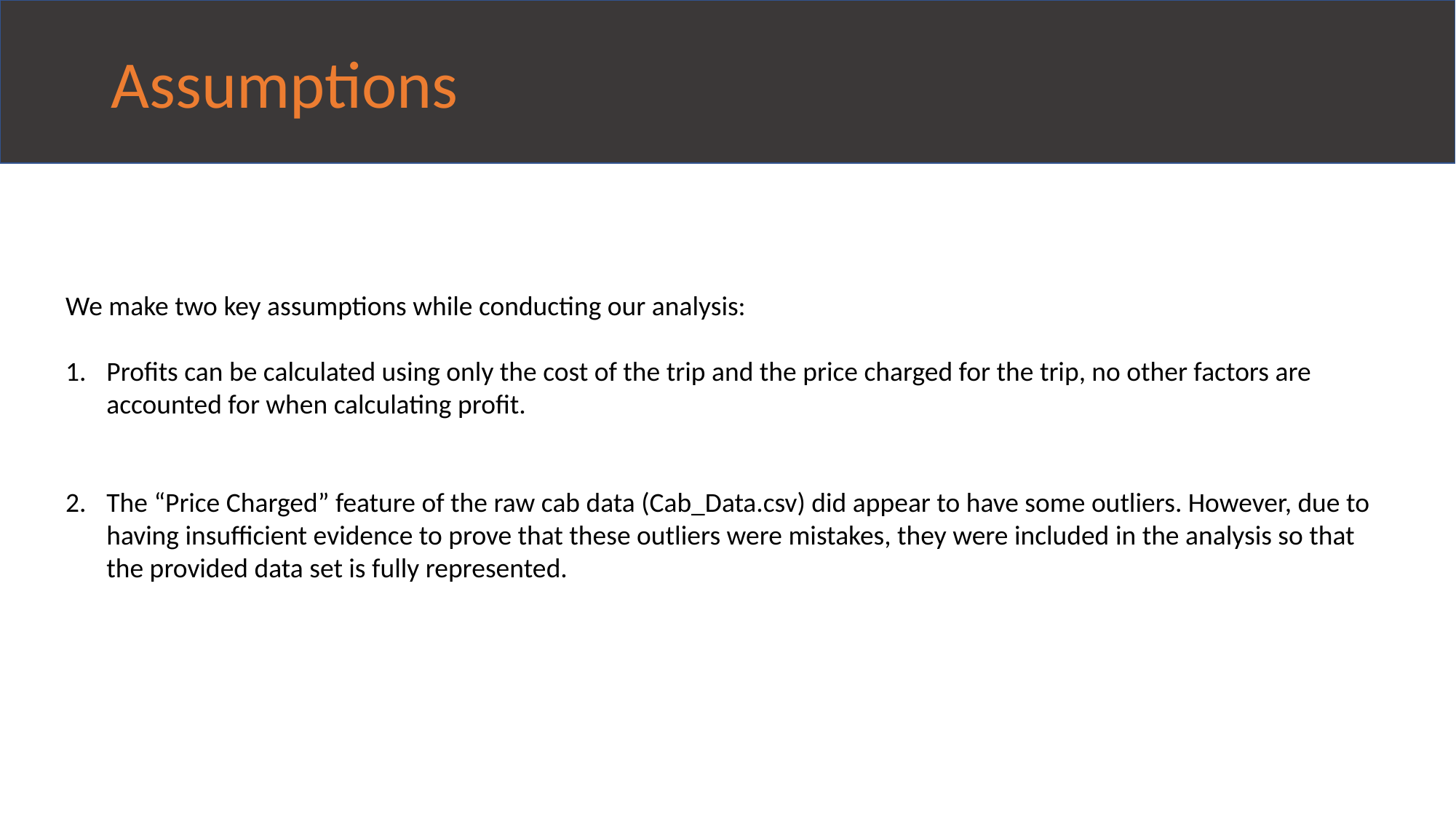

# Assumptions
We make two key assumptions while conducting our analysis:

Profits can be calculated using only the cost of the trip and the price charged for the trip, no other factors are accounted for when calculating profit.

The “Price Charged” feature of the raw cab data (Cab_Data.csv) did appear to have some outliers. However, due to having insufficient evidence to prove that these outliers were mistakes, they were included in the analysis so that the provided data set is fully represented.